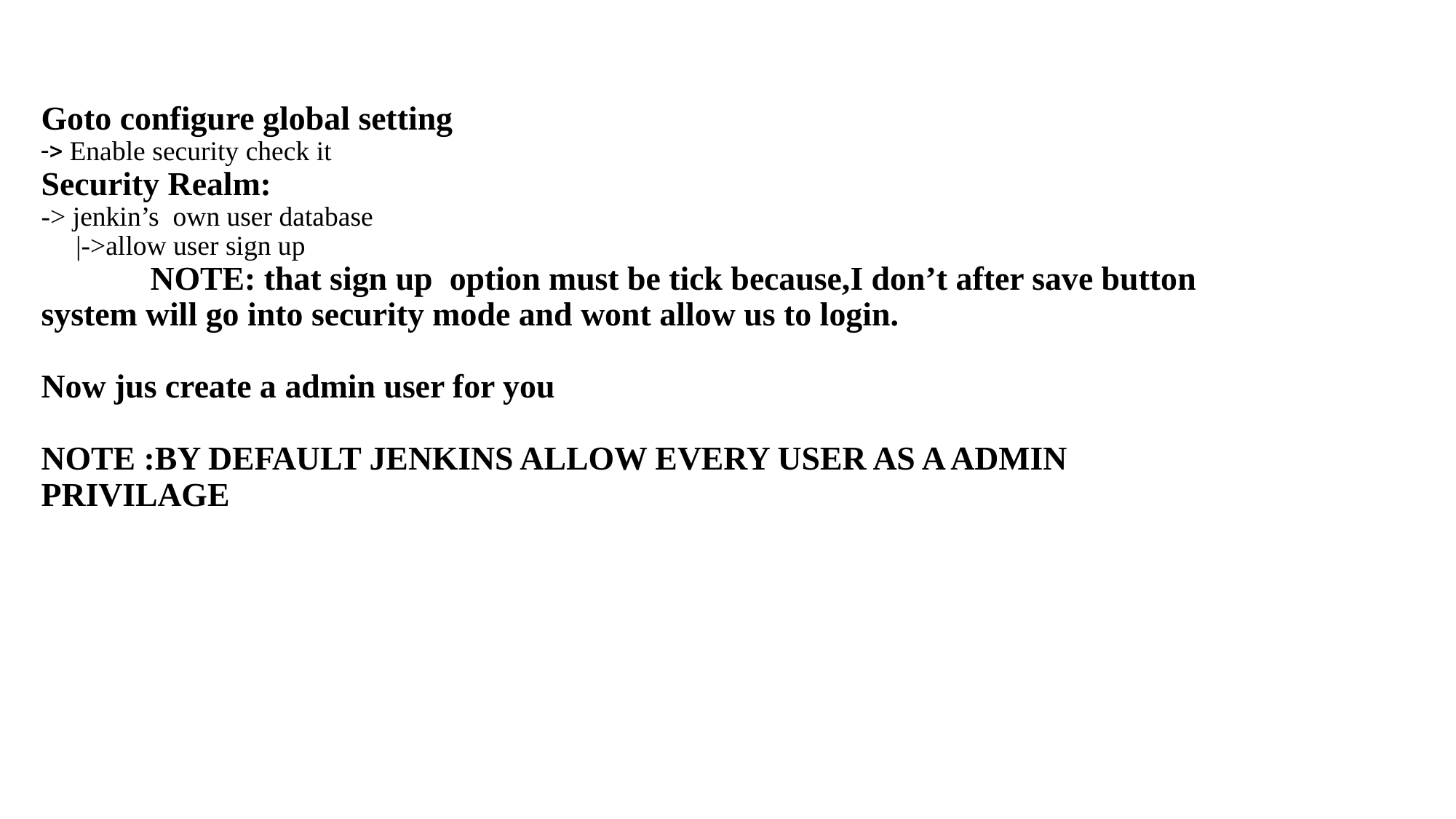

# Goto configure global setting -> Enable security check it Security Realm: -> jenkin’s  own user database |->allow user sign up NOTE: that sign up  option must be tick because,I don’t after save button system will go into security mode and wont allow us to login. Now jus create a admin user for you NOTE :BY DEFAULT JENKINS ALLOW EVERY USER AS A ADMIN PRIVILAGE